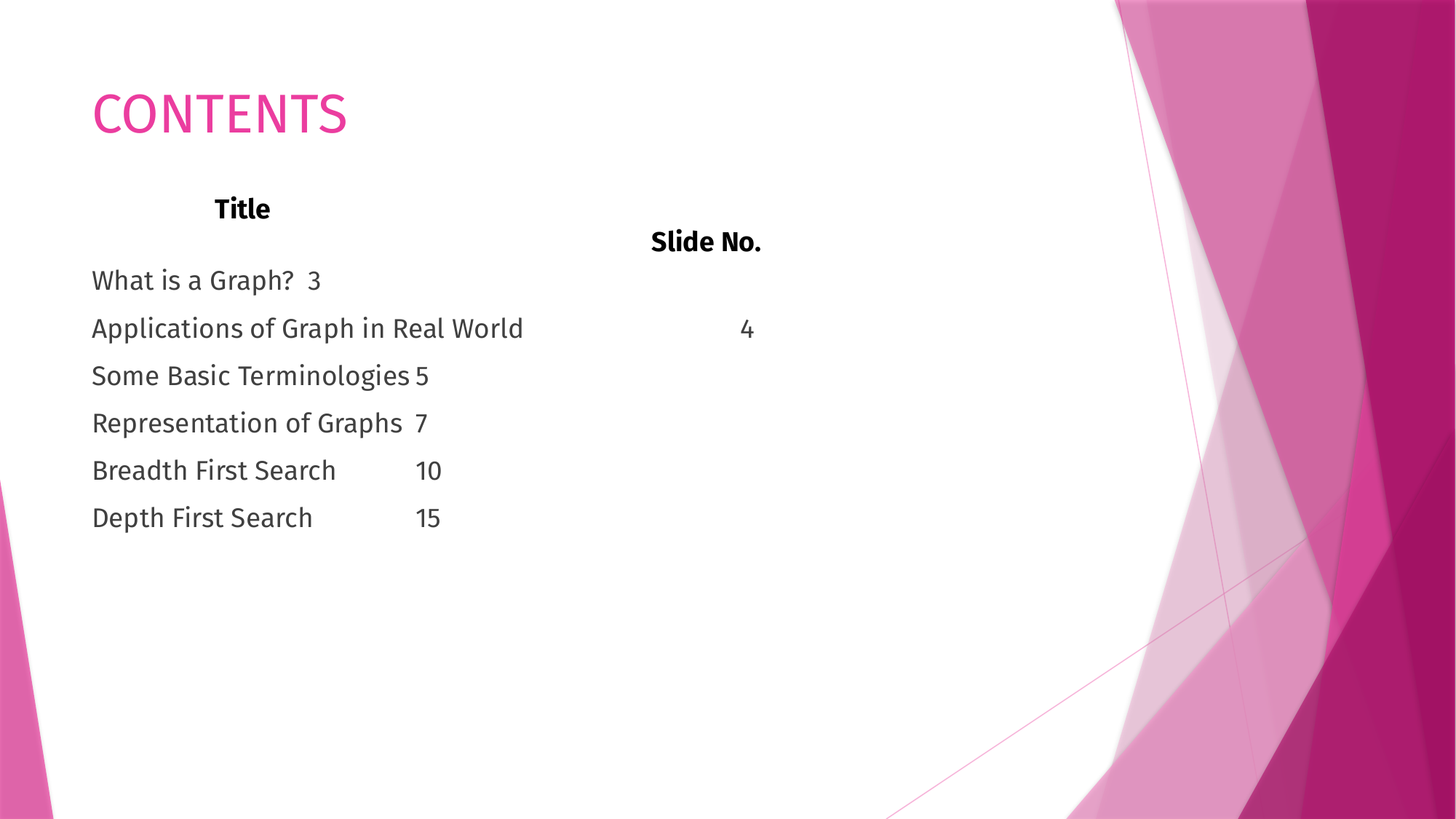

# CONTENTS
	Title												Slide No.
What is a Graph?												3
Applications of Graph in Real World								4
Some Basic Terminologies										5
Representation of Graphs										7
Breadth First Search											10
Depth First Search											15